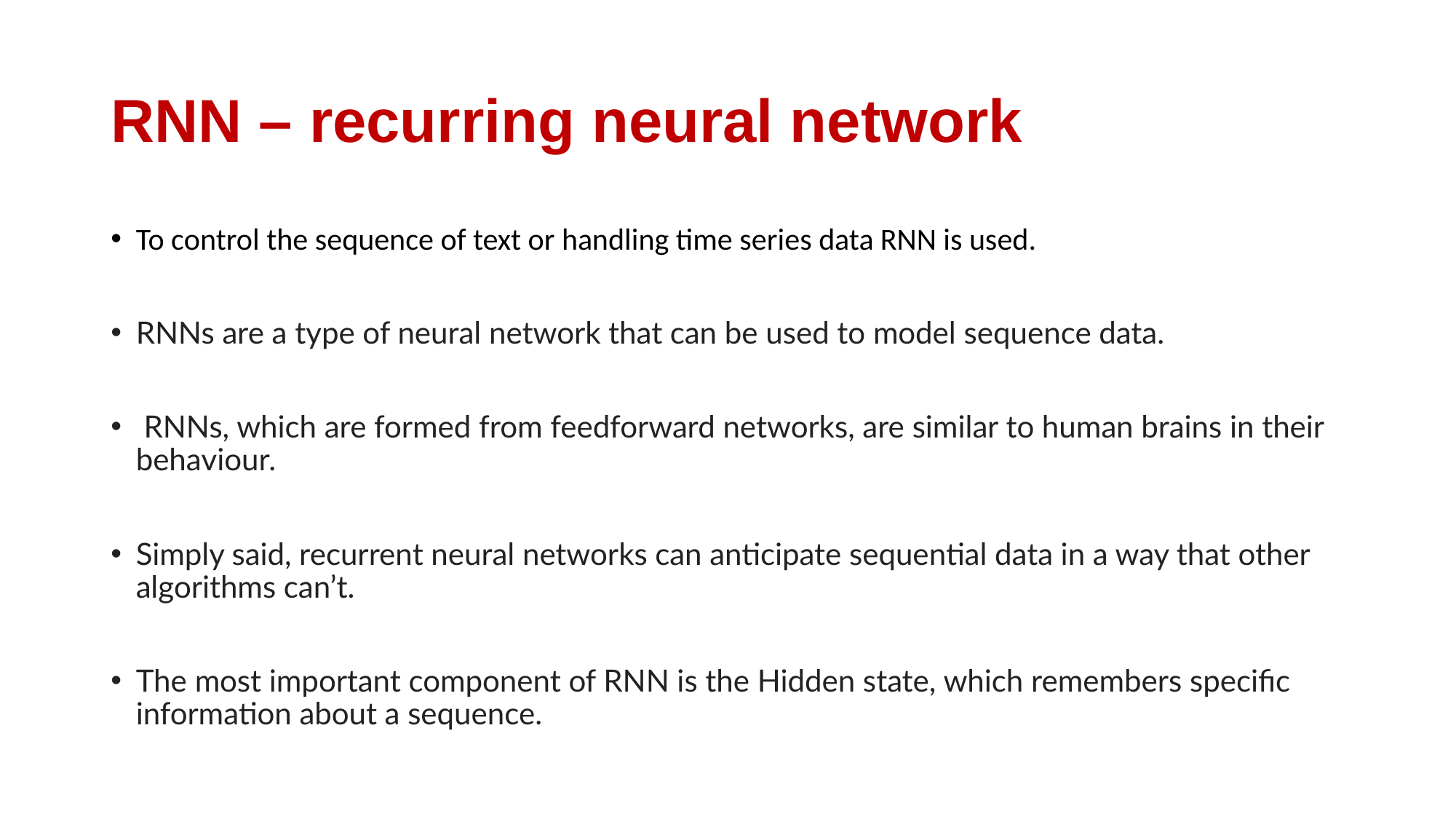

# RNN – recurring neural network
To control the sequence of text or handling time series data RNN is used.

RNNs are a type of neural network that can be used to model sequence data.

 RNNs, which are formed from feedforward networks, are similar to human brains in their behaviour.

Simply said, recurrent neural networks can anticipate sequential data in a way that other algorithms can’t.

The most important component of RNN is the Hidden state, which remembers specific information about a sequence.